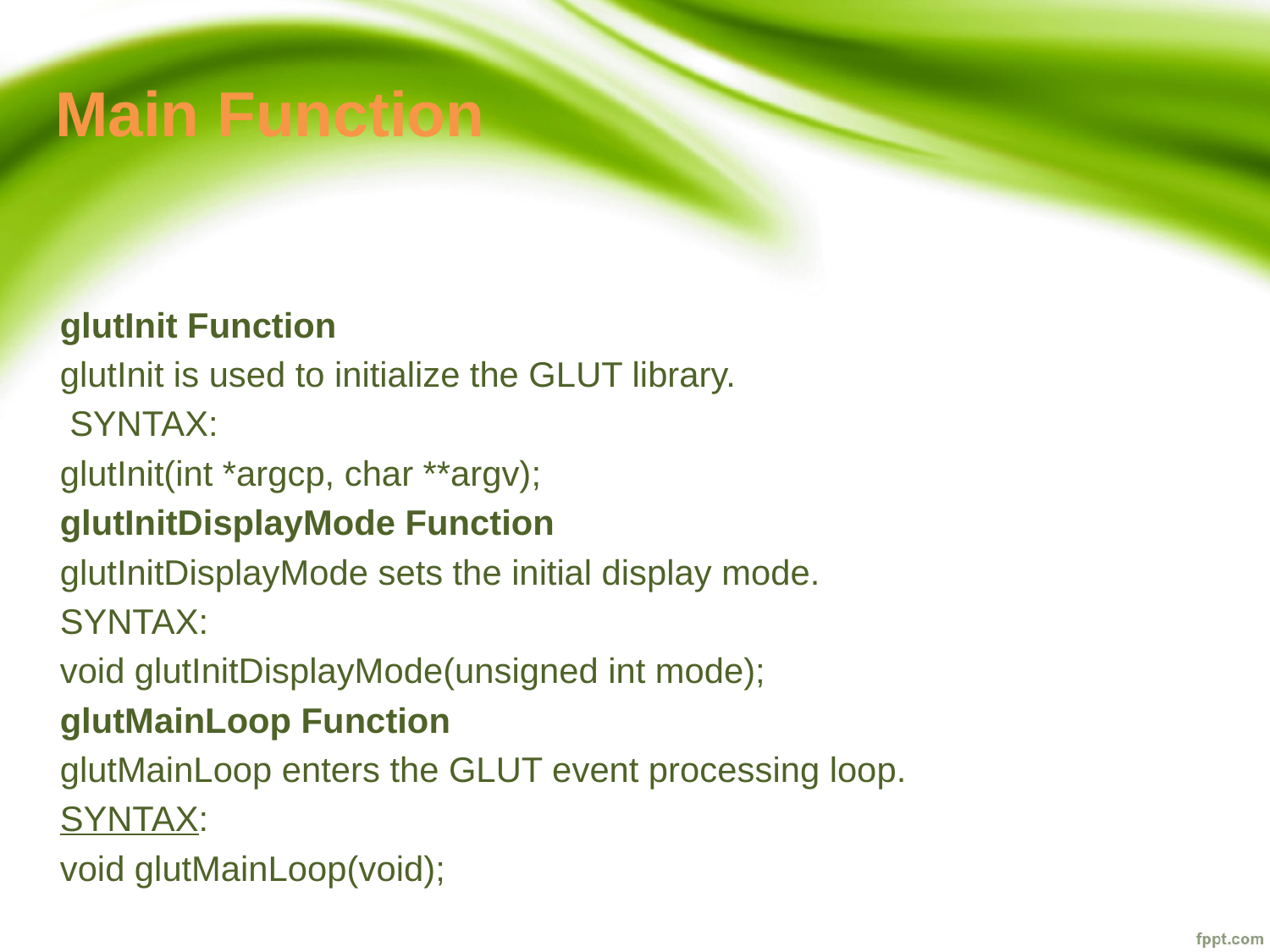

# Main Function
glutInit Function
glutInit is used to initialize the GLUT library.
 SYNTAX:
glutInit(int *argcp, char **argv);
glutInitDisplayMode Function
glutInitDisplayMode sets the initial display mode.
SYNTAX:
void glutInitDisplayMode(unsigned int mode);
glutMainLoop Function
glutMainLoop enters the GLUT event processing loop.
SYNTAX:
void glutMainLoop(void);